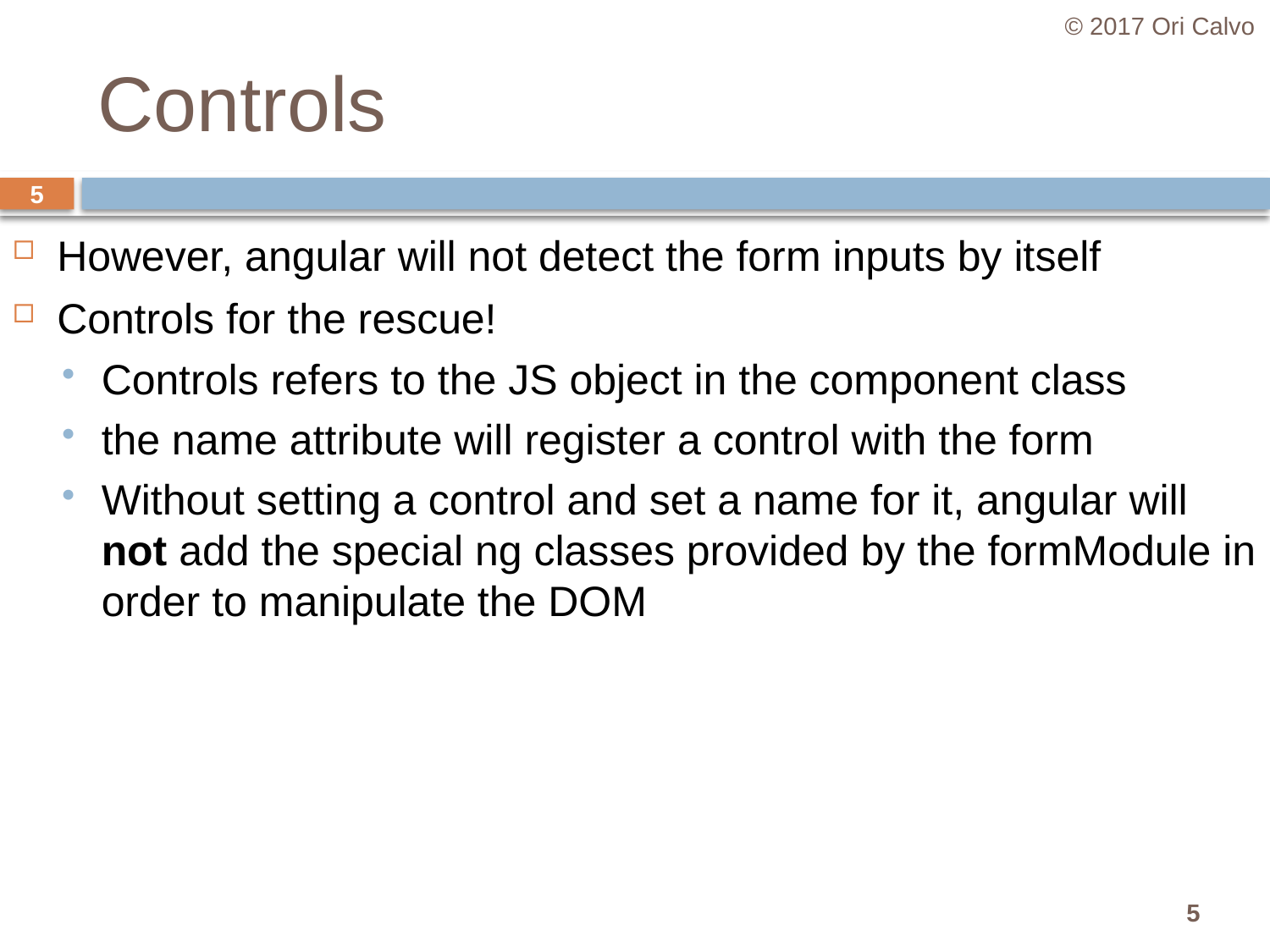

© 2017 Ori Calvo
# Controls
5
However, angular will not detect the form inputs by itself
Controls for the rescue!
Controls refers to the JS object in the component class
the name attribute will register a control with the form
Without setting a control and set a name for it, angular will not add the special ng classes provided by the formModule in order to manipulate the DOM